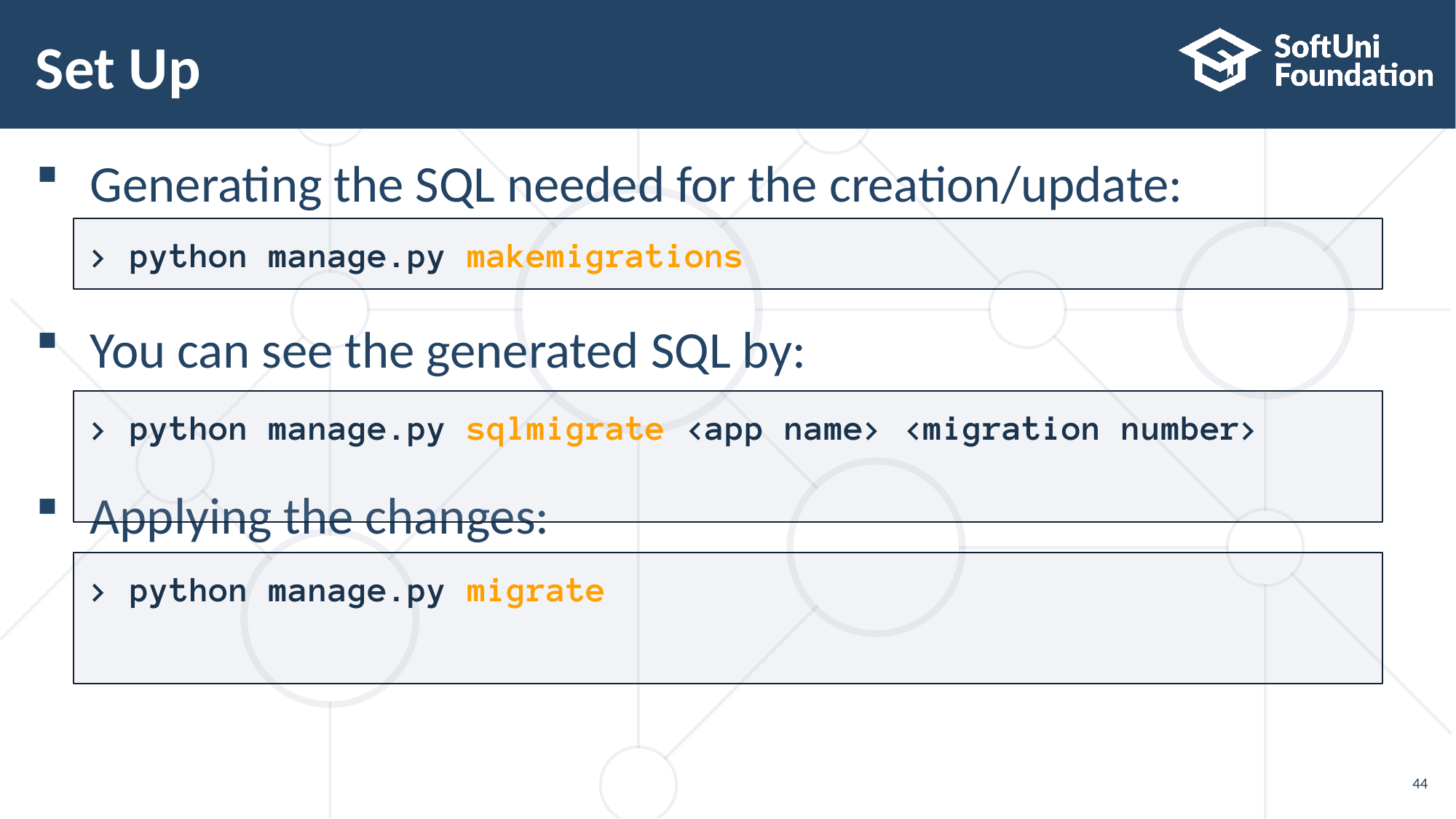

# Set Up
Generating the SQL needed for the creation/update:

You can see the generated SQL by:

Applying the changes:
> python manage.py makemigrations
> python manage.py sqlmigrate <app name> <migration number>

> python manage.py migrate

44